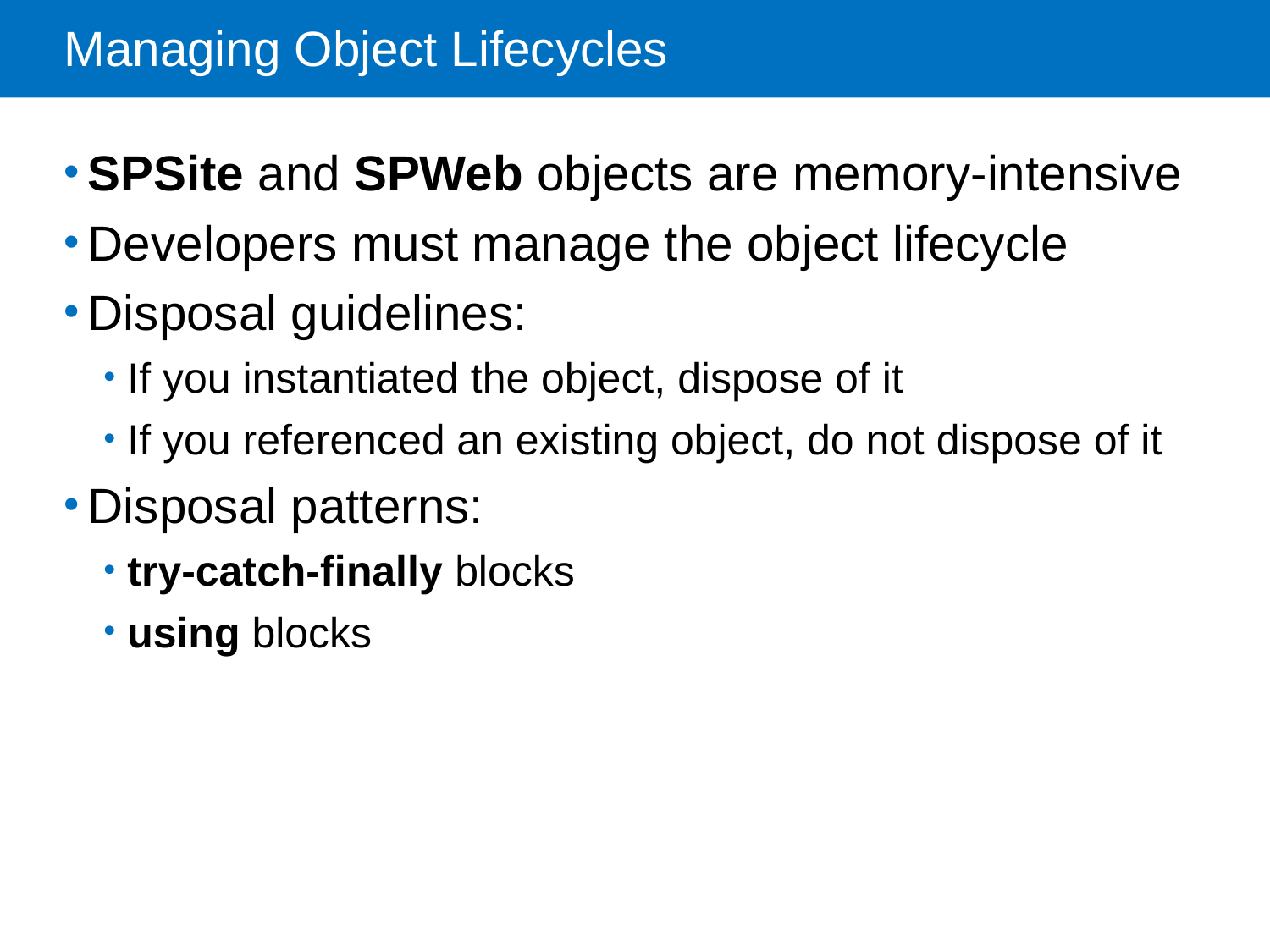

# Managing Object Lifecycles
SPSite and SPWeb objects are memory-intensive
Developers must manage the object lifecycle
Disposal guidelines:
If you instantiated the object, dispose of it
If you referenced an existing object, do not dispose of it
Disposal patterns:
try-catch-finally blocks
using blocks